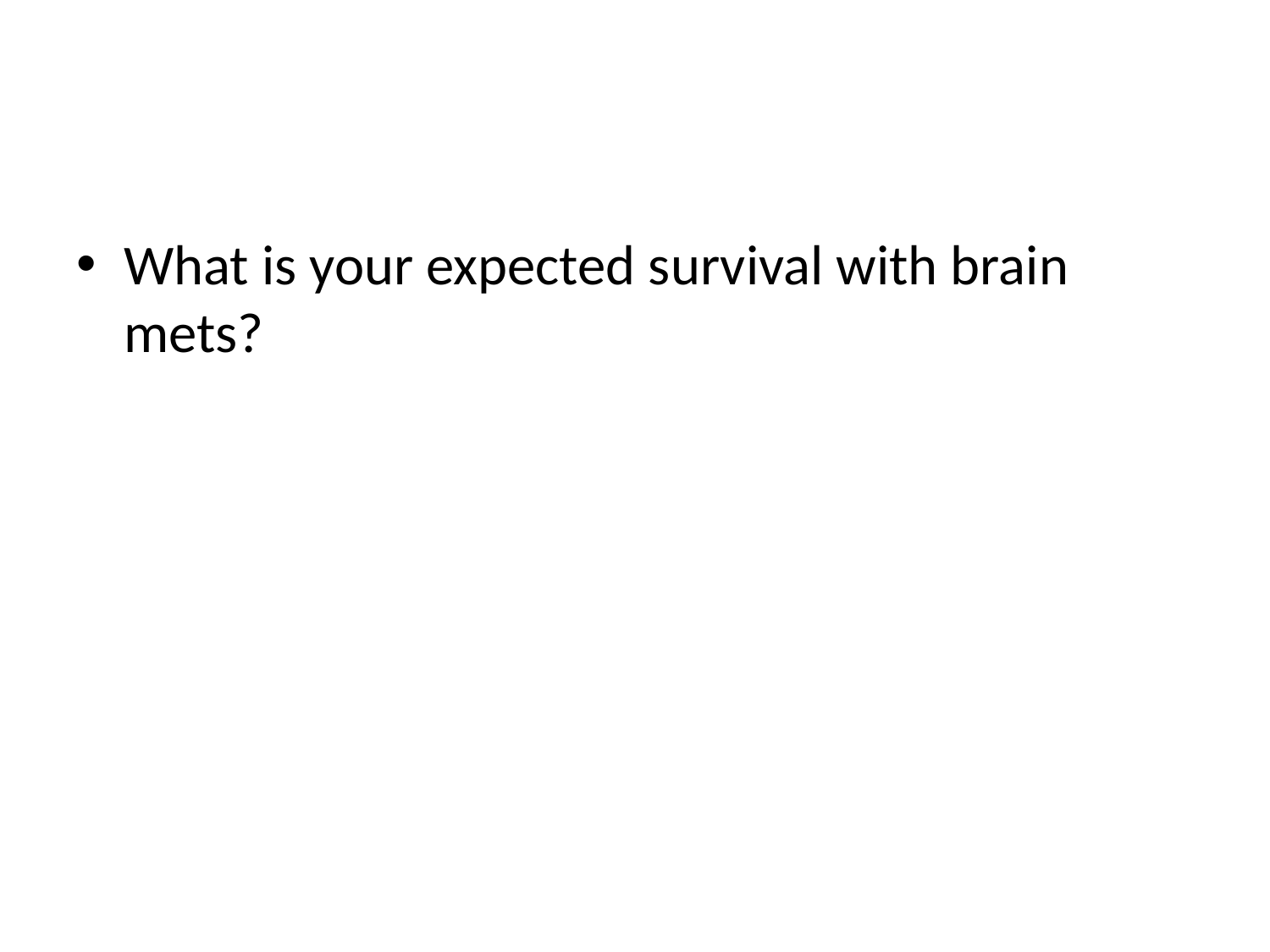

#
What is your expected survival with brain mets?